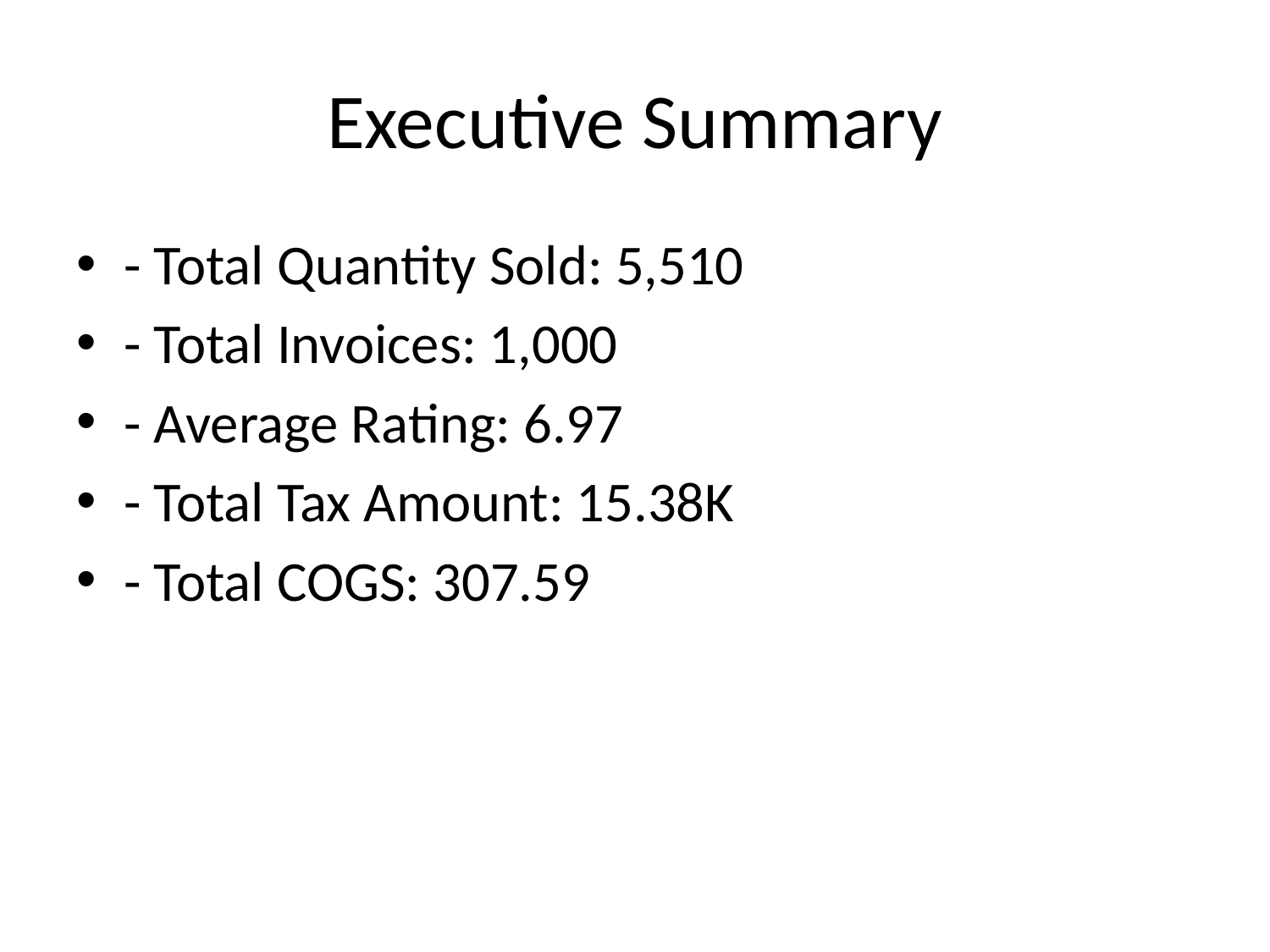

# Executive Summary
- Total Quantity Sold: 5,510
- Total Invoices: 1,000
- Average Rating: 6.97
- Total Tax Amount: 15.38K
- Total COGS: 307.59